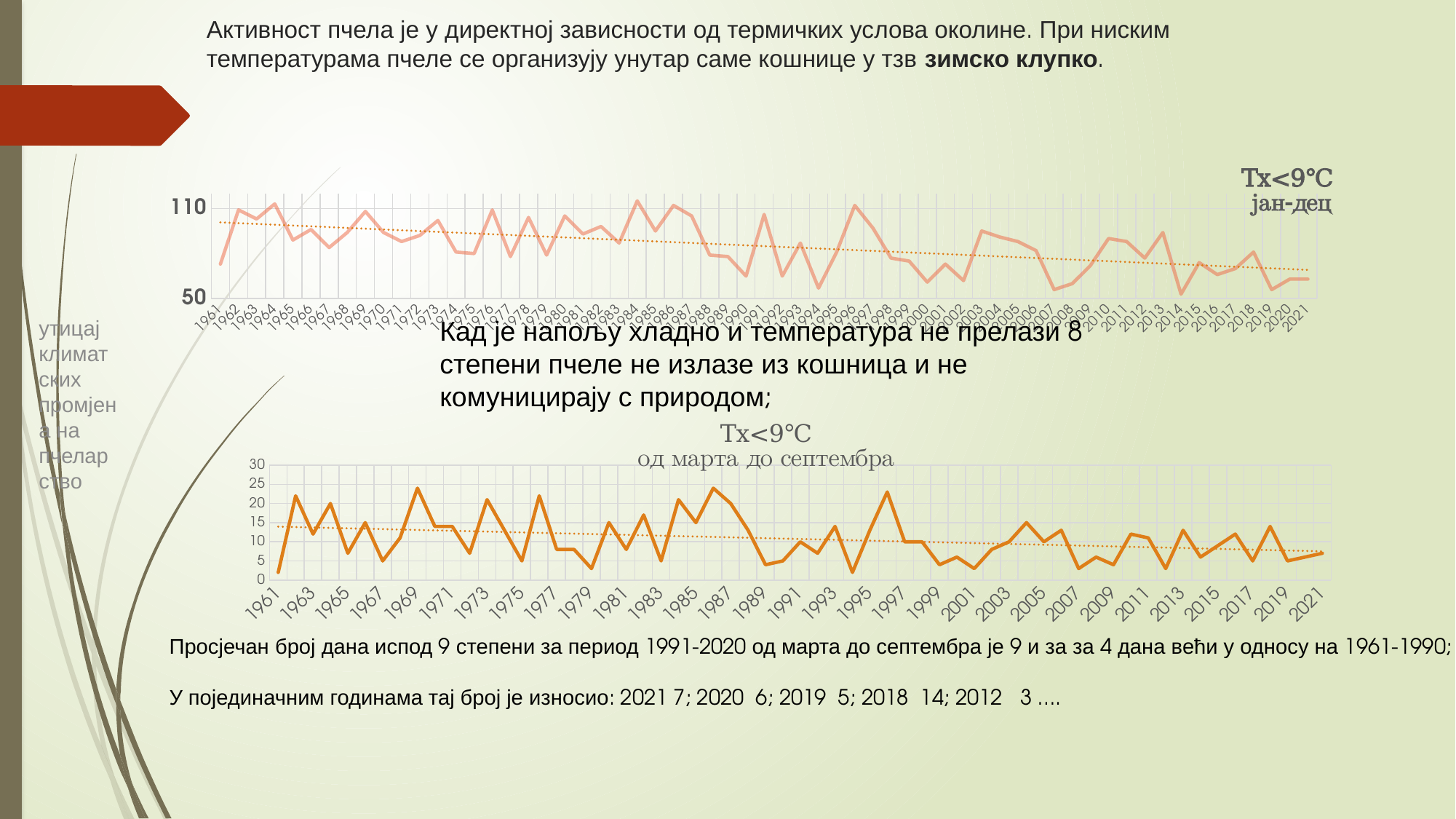

# Активност пчела је у директној зависности од термичких услова околине. При ниским ‎температурама пчеле се организују унутар саме кошнице у тзв зимско клупко.
утицај климатских промјена на пчеларство

### Chart: Tx<9℃
јан-дец

| Category |  |
|---|---|
| 1961 | 73.0 |
| 1962 | 109.0 |
| 1963 | 103.0 |
| 1964 | 113.0 |
| 1965 | 89.0 |
| 1966 | 96.0 |
| 1967 | 84.0 |
| 1968 | 94.0 |
| 1969 | 108.0 |
| 1970 | 94.0 |
| 1971 | 88.0 |
| 1972 | 92.0 |
| 1973 | 102.0 |
| 1974 | 81.0 |
| 1975 | 80.0 |
| 1976 | 109.0 |
| 1977 | 78.0 |
| 1978 | 104.0 |
| 1979 | 79.0 |
| 1980 | 105.0 |
| 1981 | 93.0 |
| 1982 | 98.0 |
| 1983 | 87.0 |
| 1984 | 115.0 |
| 1985 | 95.0 |
| 1986 | 112.0 |
| 1987 | 105.0 |
| 1988 | 79.0 |
| 1989 | 78.0 |
| 1990 | 65.0 |
| 1991 | 106.0 |
| 1992 | 65.0 |
| 1993 | 87.0 |
| 1994 | 57.0 |
| 1995 | 81.0 |
| 1996 | 112.0 |
| 1997 | 97.0 |
| 1998 | 77.0 |
| 1999 | 75.0 |
| 2000 | 61.0 |
| 2001 | 73.0 |
| 2002 | 62.0 |
| 2003 | 95.0 |
| 2004 | 91.0 |
| 2005 | 88.0 |
| 2006 | 82.0 |
| 2007 | 56.0 |
| 2008 | 60.0 |
| 2009 | 72.0 |
| 2010 | 90.0 |
| 2011 | 88.0 |
| 2012 | 77.0 |
| 2013 | 94.0 |
| 2014 | 53.0 |
| 2015 | 74.0 |
| 2016 | 66.0 |
| 2017 | 70.0 |
| 2018 | 81.0 |
| 2019 | 56.0 |
| 2020 | 63.0 |
| 2021 | 63.0 |
Кад је ‎напољу хладно и температура не прелази 8 степени пчеле не излазе из кошница и не ‎комуницирају с природом;

### Chart: Tx<9℃
од марта до септембра

| Category |  |
|---|---|
| 1961 | 2.0 |
| 1962 | 22.0 |
| 1963 | 12.0 |
| 1964 | 20.0 |
| 1965 | 7.0 |
| 1966 | 15.0 |
| 1967 | 5.0 |
| 1968 | 11.0 |
| 1969 | 24.0 |
| 1970 | 14.0 |
| 1971 | 14.0 |
| 1972 | 7.0 |
| 1973 | 21.0 |
| 1974 | 13.0 |
| 1975 | 5.0 |
| 1976 | 22.0 |
| 1977 | 8.0 |
| 1978 | 8.0 |
| 1979 | 3.0 |
| 1980 | 15.0 |
| 1981 | 8.0 |
| 1982 | 17.0 |
| 1983 | 5.0 |
| 1984 | 21.0 |
| 1985 | 15.0 |
| 1986 | 24.0 |
| 1987 | 20.0 |
| 1988 | 13.0 |
| 1989 | 4.0 |
| 1990 | 5.0 |
| 1991 | 10.0 |
| 1992 | 7.0 |
| 1993 | 14.0 |
| 1994 | 2.0 |
| 1995 | 13.0 |
| 1996 | 23.0 |
| 1997 | 10.0 |
| 1998 | 10.0 |
| 1999 | 4.0 |
| 2000 | 6.0 |
| 2001 | 3.0 |
| 2002 | 8.0 |
| 2003 | 10.0 |
| 2004 | 15.0 |
| 2005 | 10.0 |
| 2006 | 13.0 |
| 2007 | 3.0 |
| 2008 | 6.0 |
| 2009 | 4.0 |
| 2010 | 12.0 |
| 2011 | 11.0 |
| 2012 | 3.0 |
| 2013 | 13.0 |
| 2014 | 6.0 |
| 2015 | 9.0 |
| 2016 | 12.0 |
| 2017 | 5.0 |
| 2018 | 14.0 |
| 2019 | 5.0 |
| 2020 | 6.0 |
| 2021 | 7.0 |
Просјечан број дана испод 9 степени за период 1991-2020 од марта до септембра је 9 и за за 4 дана већи у односу на 1961-1990;

У појединачним годинама тај број је износио: 2021 7; 2020  6; 2019  5; 2018  14; 2012   3 ….